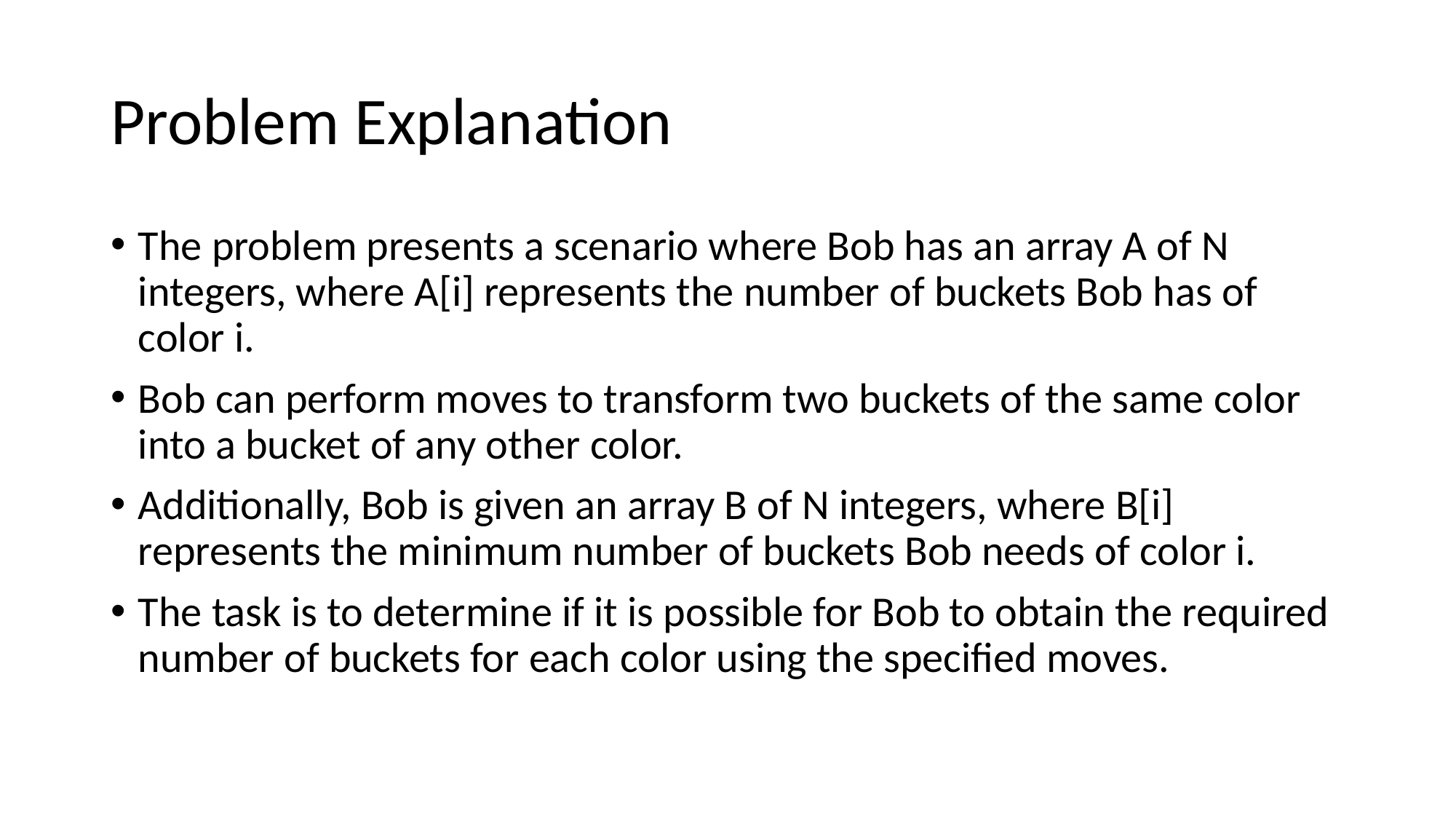

# Problem Explanation
The problem presents a scenario where Bob has an array A of N integers, where A[i] represents the number of buckets Bob has of color i.
Bob can perform moves to transform two buckets of the same color into a bucket of any other color.
Additionally, Bob is given an array B of N integers, where B[i] represents the minimum number of buckets Bob needs of color i.
The task is to determine if it is possible for Bob to obtain the required number of buckets for each color using the specified moves.